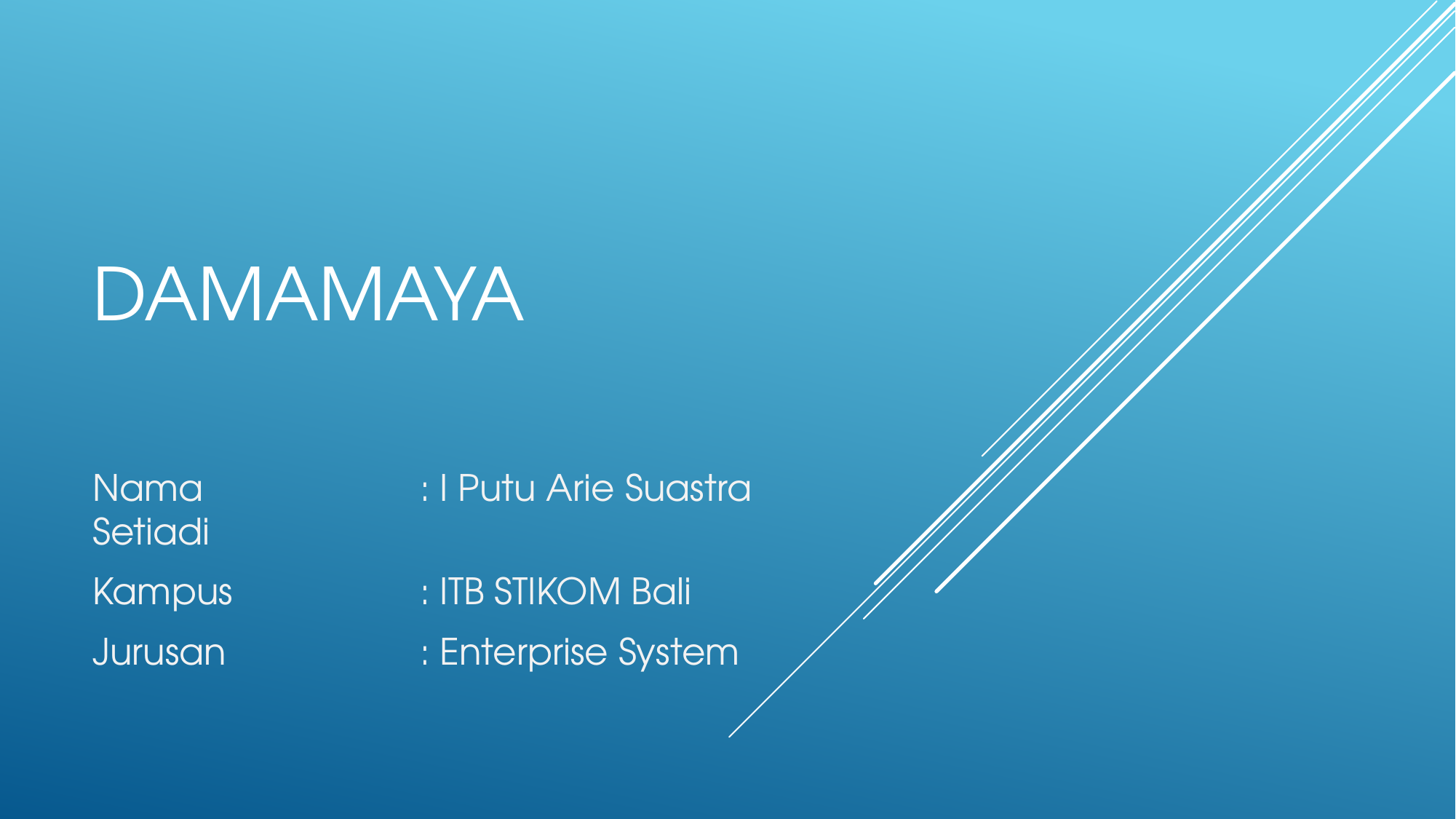

# DAMAMAYA
Nama		: I Putu Arie Suastra Setiadi
Kampus 		: ITB STIKOM Bali
Jurusan		: Enterprise System